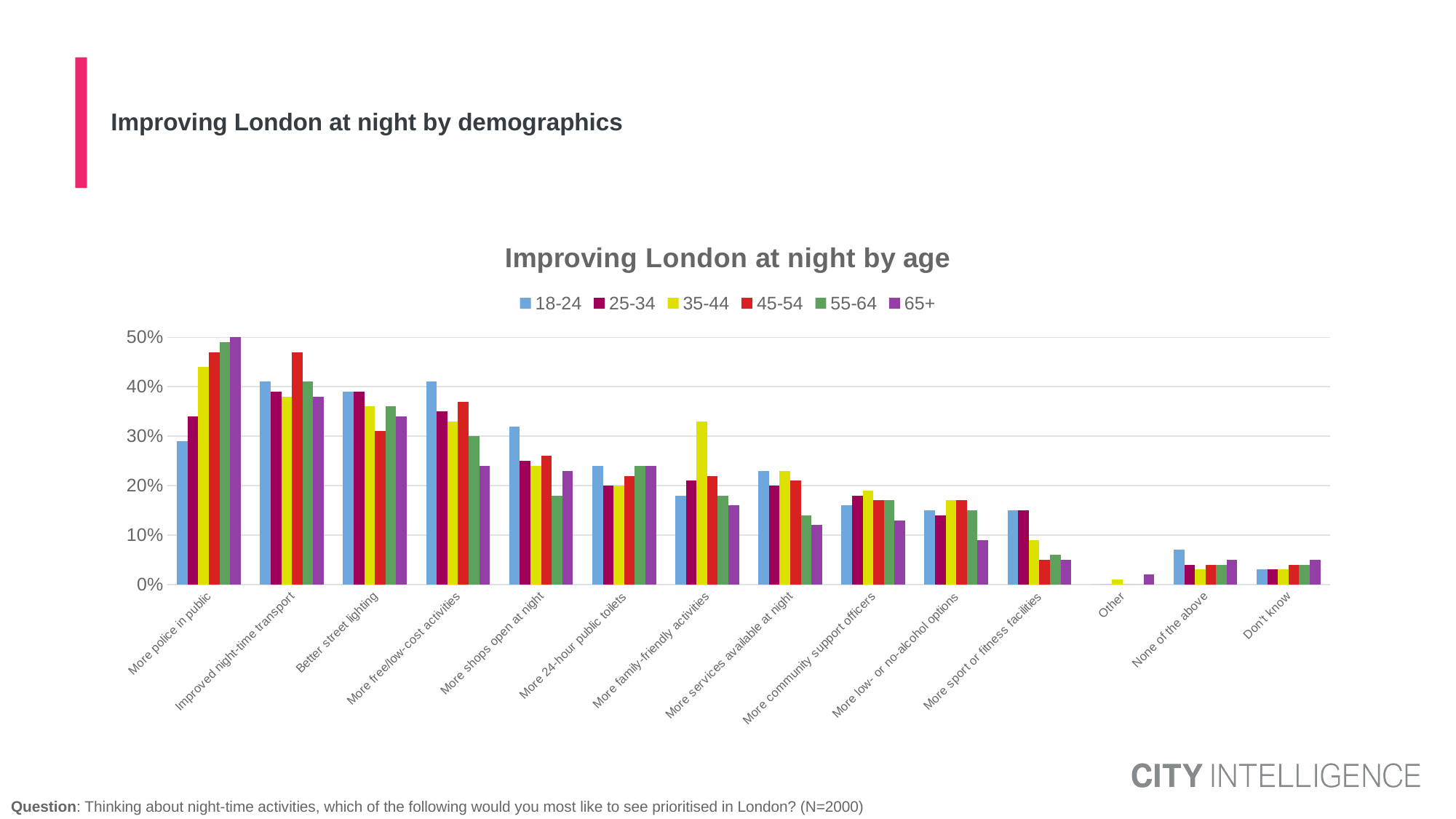

# Improving London at night by demographics

### Chart: Improving London at night by age

| Category | 18-24 | 25-34 | 35-44 | 45-54 | 55-64 | 65+ |
|---|---|---|---|---|---|---|
| More police in public | 0.29 | 0.34 | 0.44 | 0.47 | 0.49 | 0.54 |
| Improved night-time transport | 0.41 | 0.39 | 0.38 | 0.47 | 0.41 | 0.38 |
| Better street lighting | 0.39 | 0.39 | 0.36 | 0.31 | 0.36 | 0.34 |
| More free/low-cost activities | 0.41 | 0.35 | 0.33 | 0.37 | 0.3 | 0.24 |
| More shops open at night | 0.32 | 0.25 | 0.24 | 0.26 | 0.18 | 0.23 |
| More 24-hour public toilets | 0.24 | 0.2 | 0.2 | 0.22 | 0.24 | 0.24 |
| More family-friendly activities | 0.18 | 0.21 | 0.33 | 0.22 | 0.18 | 0.16 |
| More services available at night | 0.23 | 0.2 | 0.23 | 0.21 | 0.14 | 0.12 |
| More community support officers | 0.16 | 0.18 | 0.19 | 0.17 | 0.17 | 0.13 |
| More low- or no-alcohol options | 0.15 | 0.14 | 0.17 | 0.17 | 0.15 | 0.09 |
| More sport or fitness facilities | 0.15 | 0.15 | 0.09 | 0.05 | 0.06 | 0.05 |
| Other | 0.0 | 0.0 | 0.01 | 0.0 | 0.0 | 0.02 |
| None of the above | 0.07 | 0.04 | 0.03 | 0.04 | 0.04 | 0.05 |
| Don’t know | 0.03 | 0.03 | 0.03 | 0.04 | 0.04 | 0.05 |
Question: Thinking about night-time activities, which of the following would you most like to see prioritised in London? (N=2000)